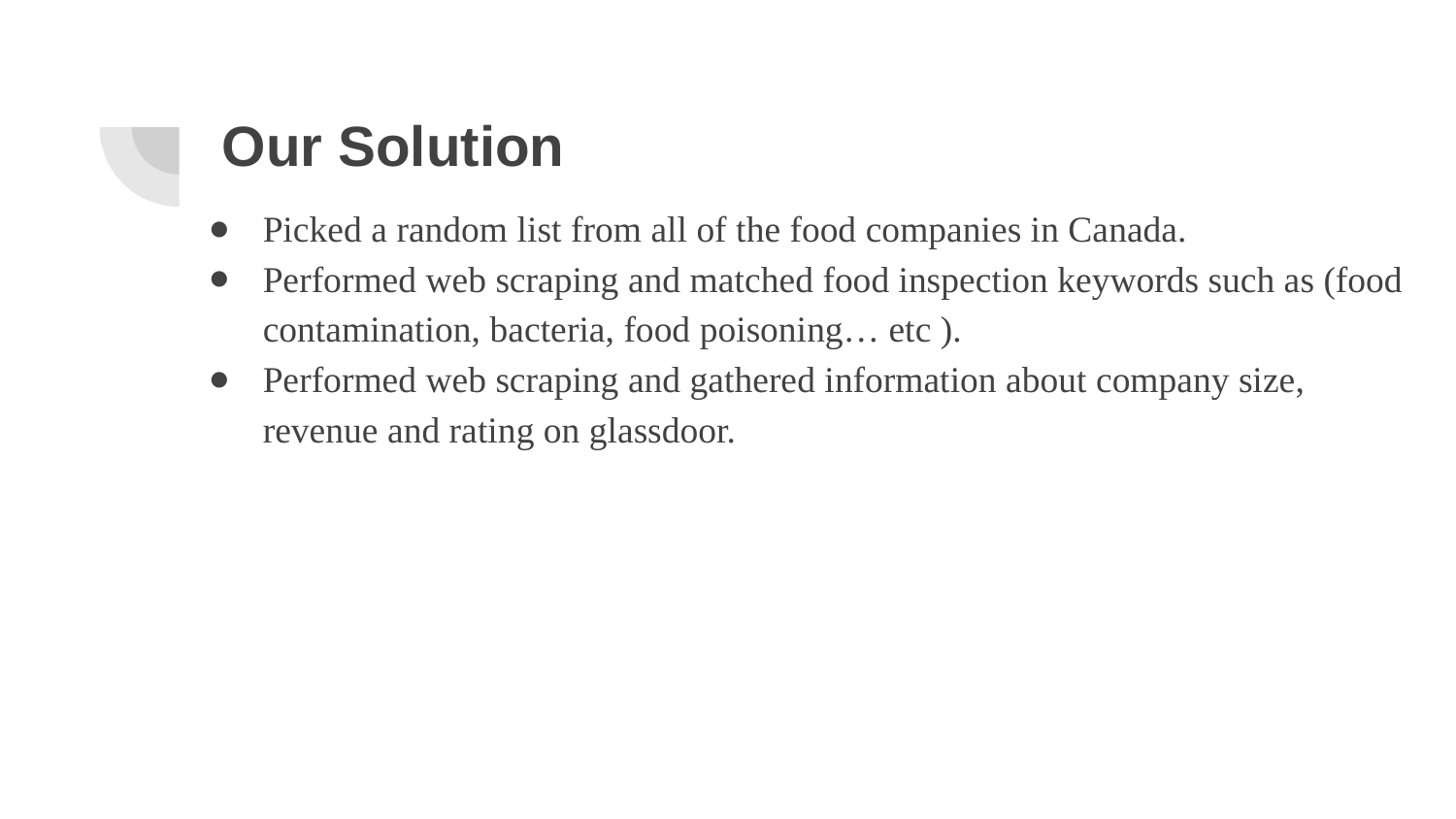

# Our Solution
Picked a random list from all of the food companies in Canada.
Performed web scraping and matched food inspection keywords such as (food contamination, bacteria, food poisoning… etc ).
Performed web scraping and gathered information about company size, revenue and rating on glassdoor.